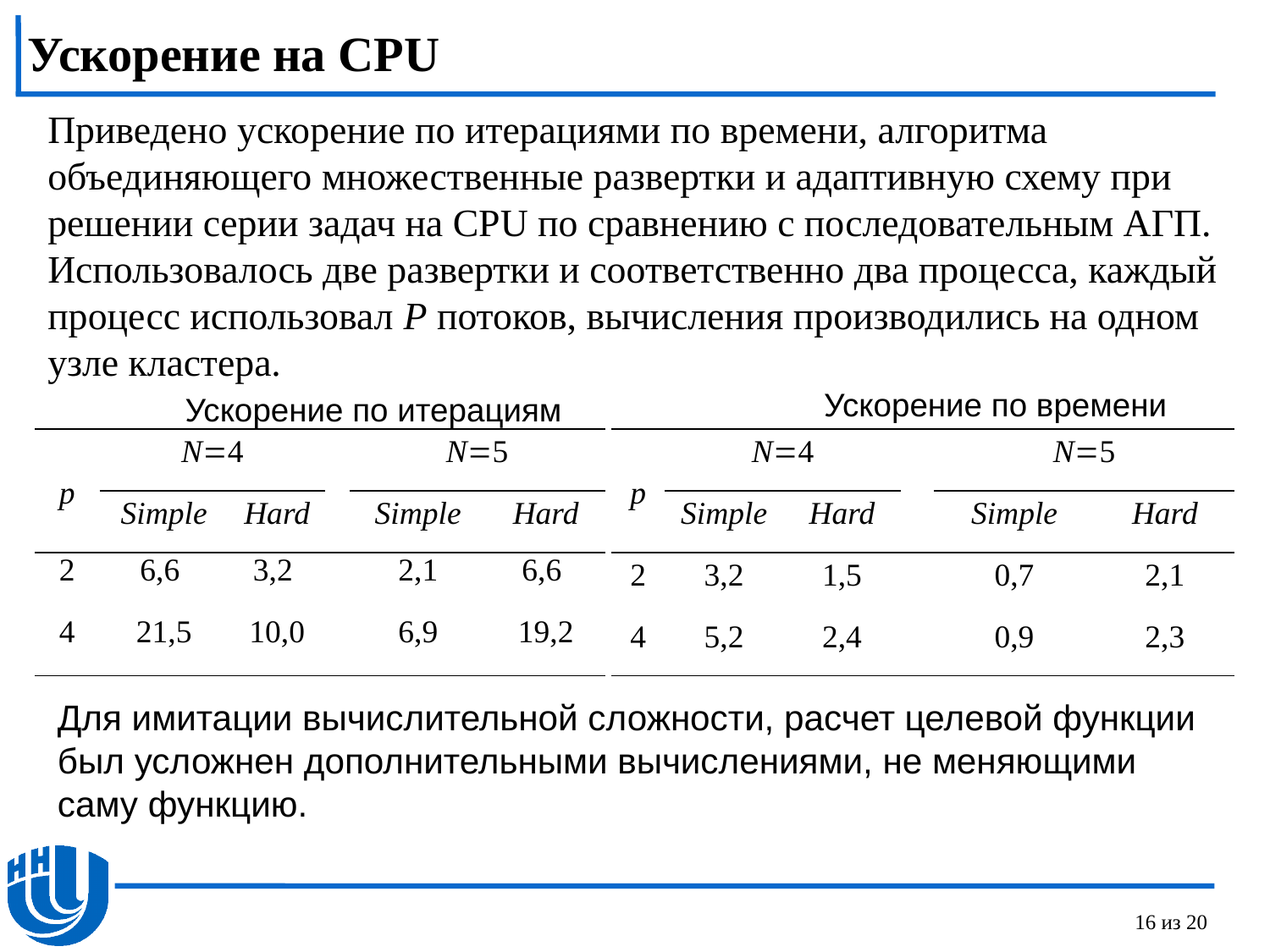

# Ускорение на CPU
Приведено ускорение по итерациями по времени, алгоритма объединяющего множественные развертки и адаптивную схему при решении серии задач на CPU по сравнению с последовательным АГП. Использовалось две развертки и соответственно два процесса, каждый процесс использовал P потоков, вычисления производились на одном узле кластера.
Ускорение по времени

Ускорение по итерациям
| p | N=4 |  |  | N=5 |  |
| --- | --- | --- | --- | --- | --- |
|  | Simple | Hard |  | Simple | Hard |
| 2 | 6,6 | 3,2 |  | 2,1 | 6,6 |
| 4 | 21,5 | 10,0 |  | 6,9 | 19,2 |
| p | N=4 |  |  | N=5 |  |
| --- | --- | --- | --- | --- | --- |
|  | Simple | Hard |  | Simple | Hard |
| 2 | 3,2 | 1,5 |  | 0,7 | 2,1 |
| 4 | 5,2 | 2,4 |  | 0,9 | 2,3 |
Для имитации вычислительной сложности, расчет целевой функции был усложнен дополнительными вычислениями, не меняющими саму функцию.